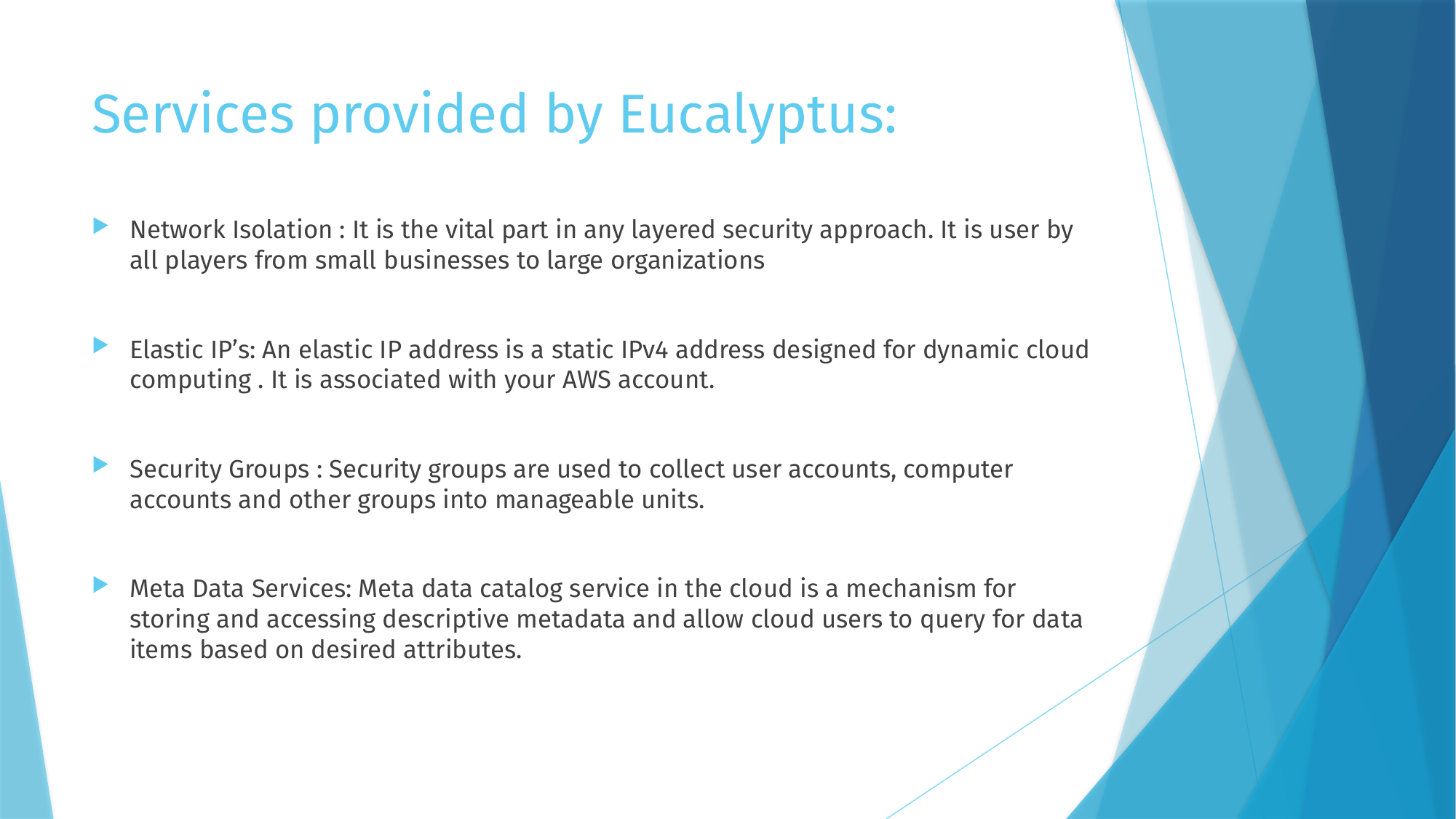

# Services provided by Eucalyptus:
Network Isolation : It is the vital part in any layered security approach. It is user by all players from small businesses to large organizations

Elastic IP’s: An elastic IP address is a static IPv4 address designed for dynamic cloud computing . It is associated with your AWS account.

Security Groups : Security groups are used to collect user accounts, computer accounts and other groups into manageable units.

Meta Data Services: Meta data catalog service in the cloud is a mechanism for storing and accessing descriptive metadata and allow cloud users to query for data items based on desired attributes.